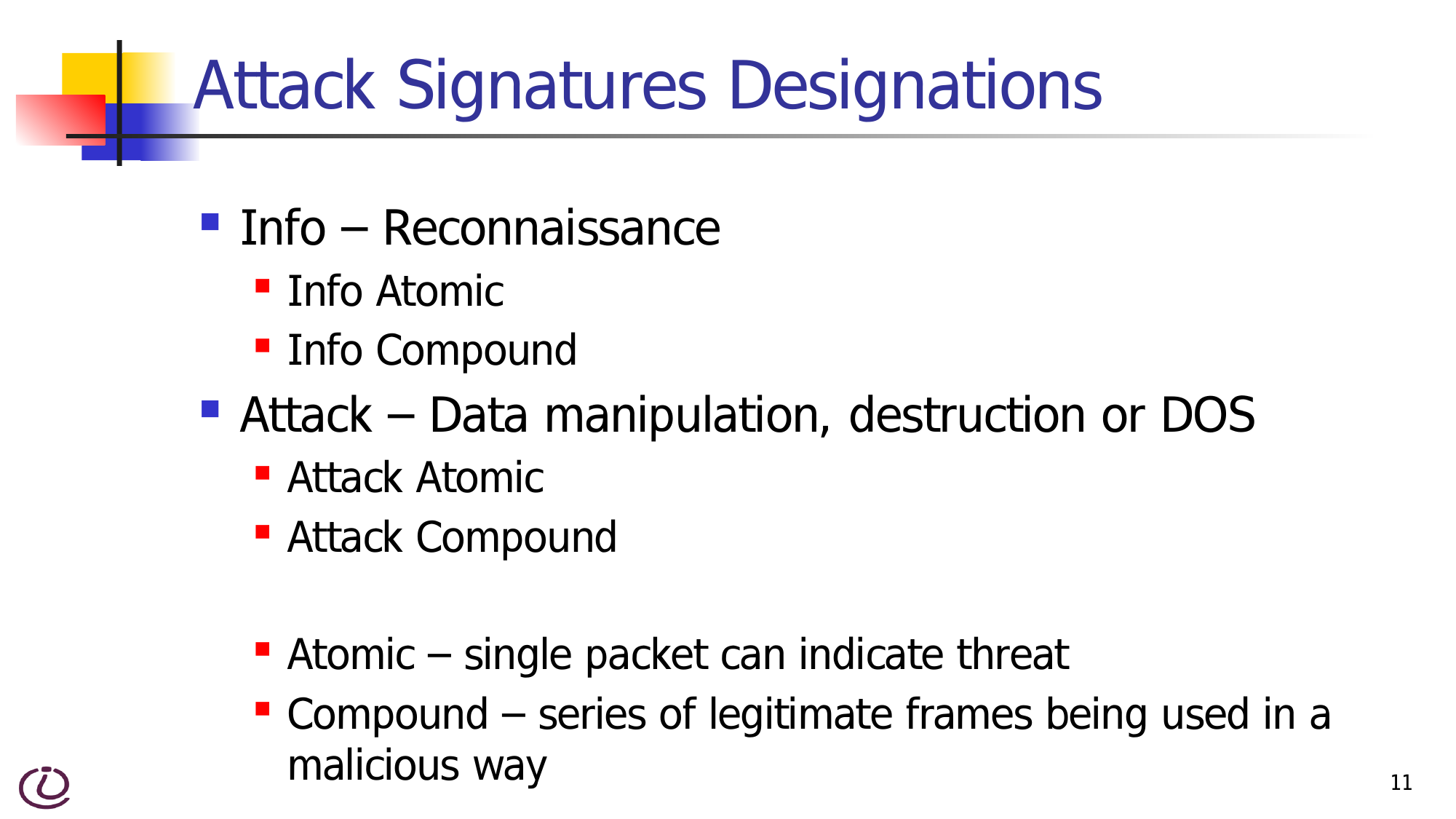

# Attack Signatures Designations
Info – Reconnaissance
Info Atomic
Info Compound
Attack – Data manipulation, destruction or DOS
Attack Atomic
Attack Compound

Atomic – single packet can indicate threat
Compound – series of legitimate frames being used in a malicious way
11